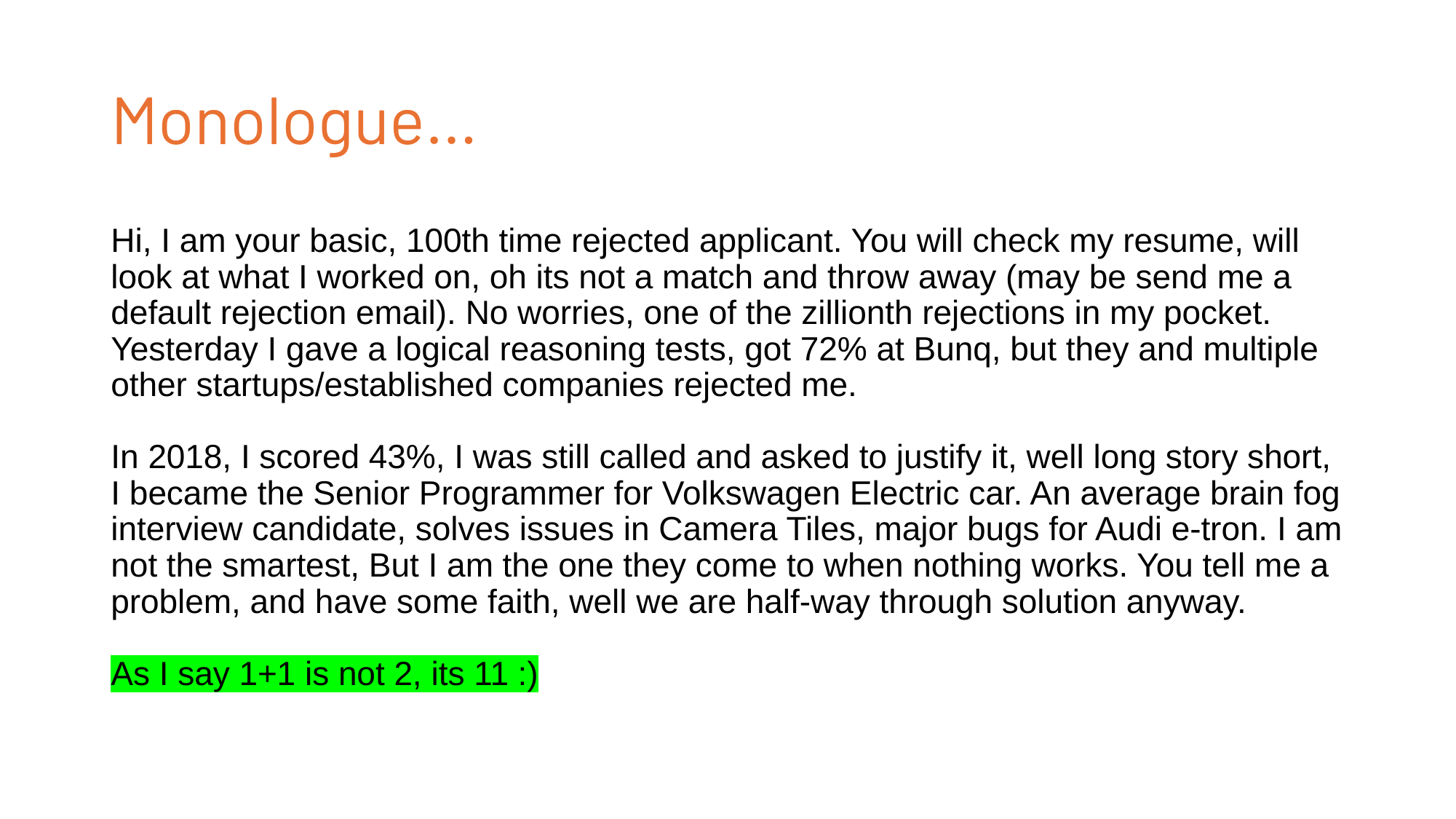

# Monologue…
Hi, I am your basic, 100th time rejected applicant. You will check my resume, will look at what I worked on, oh its not a match and throw away (may be send me a default rejection email). No worries, one of the zillionth rejections in my pocket. Yesterday I gave a logical reasoning tests, got 72% at Bunq, but they and multiple other startups/established companies rejected me.
In 2018, I scored 43%, I was still called and asked to justify it, well long story short, I became the Senior Programmer for Volkswagen Electric car. An average brain fog interview candidate, solves issues in Camera Tiles, major bugs for Audi e-tron. I am not the smartest, But I am the one they come to when nothing works. You tell me a problem, and have some faith, well we are half-way through solution anyway.
As I say 1+1 is not 2, its 11 :)